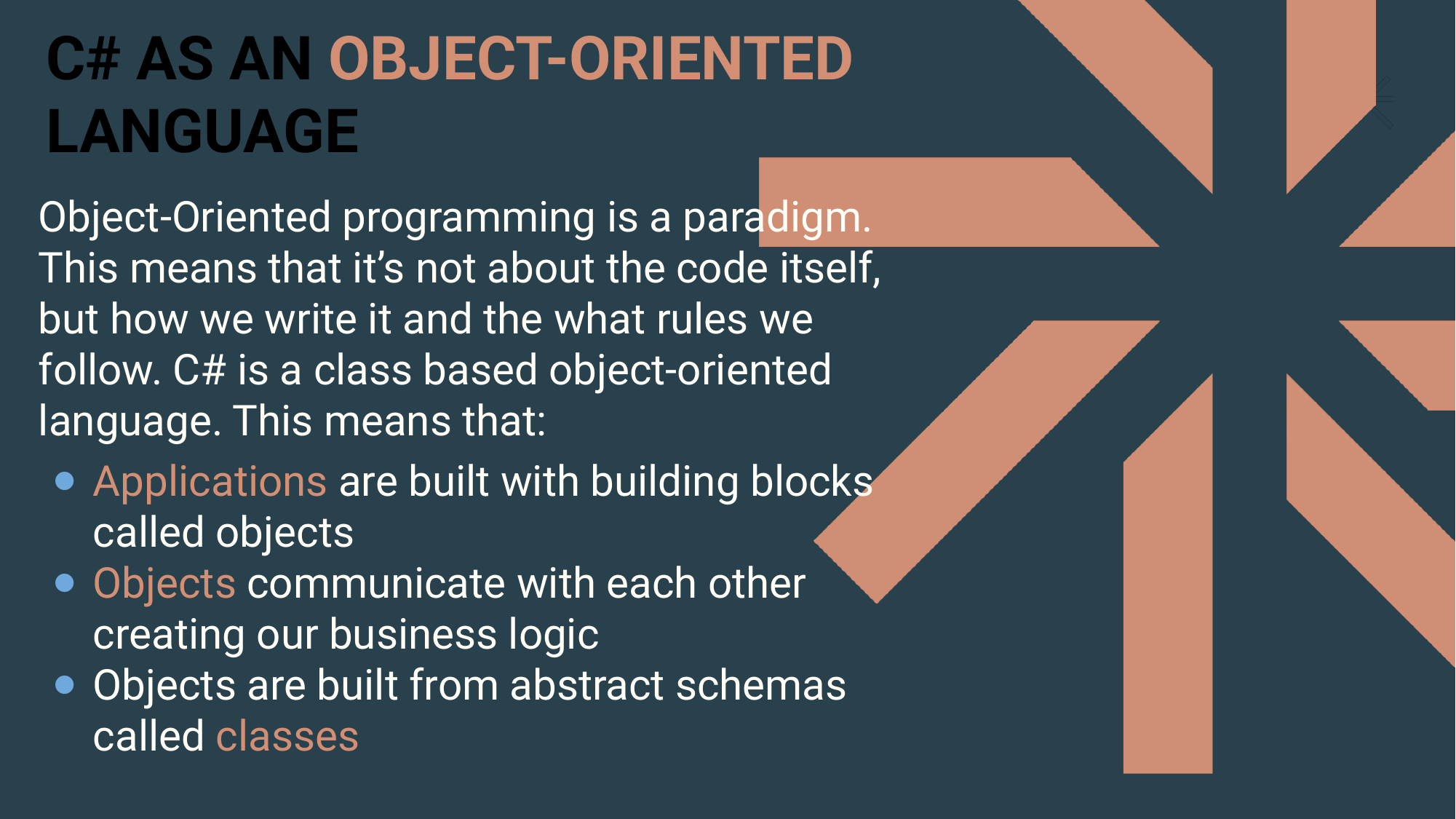

# C# AS AN OBJECT-ORIENTED LANGUAGE
Object-Oriented programming is a paradigm. This means that it’s not about the code itself, but how we write it and the what rules we follow. C# is a class based object-oriented language. This means that:
Applications are built with building blocks called objects
Objects communicate with each other creating our business logic
Objects are built from abstract schemas called classes